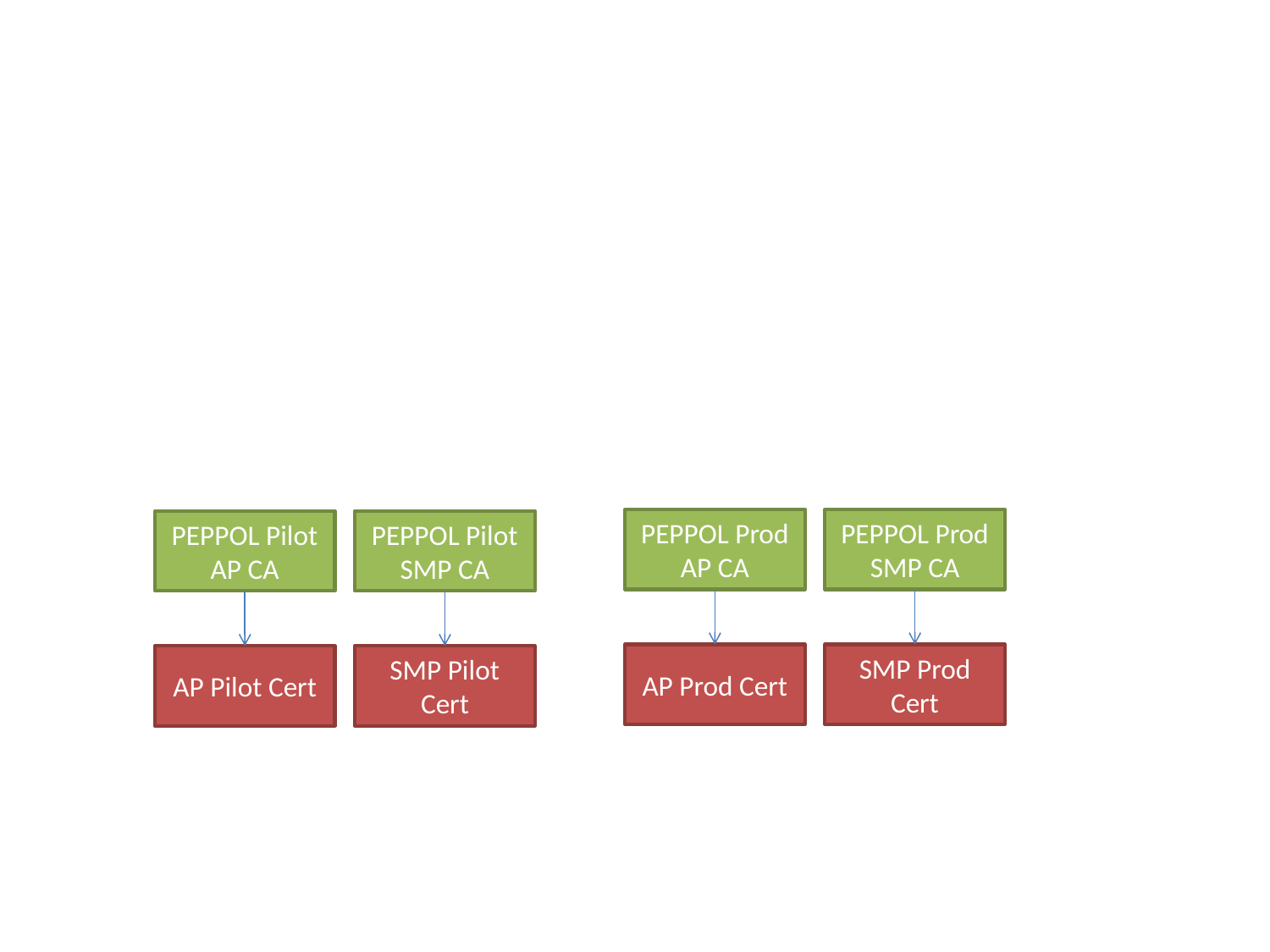

PEPPOL Prod AP CA
PEPPOL Prod SMP CA
PEPPOL Pilot AP CA
PEPPOL Pilot SMP CA
AP Prod Cert
SMP Prod Cert
AP Pilot Cert
SMP Pilot Cert